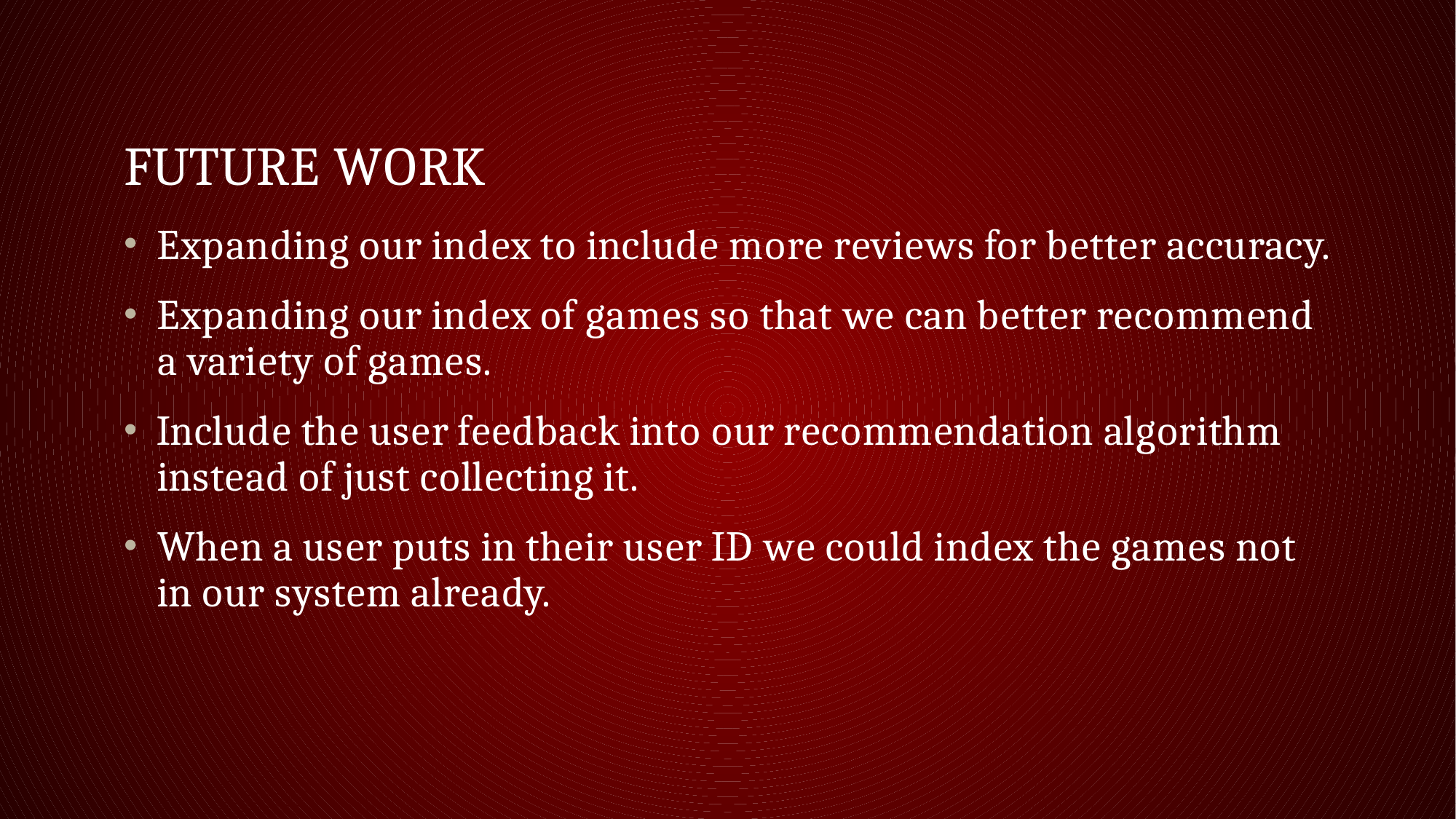

# Future work
Expanding our index to include more reviews for better accuracy.
Expanding our index of games so that we can better recommend a variety of games.
Include the user feedback into our recommendation algorithm instead of just collecting it.
When a user puts in their user ID we could index the games not in our system already.